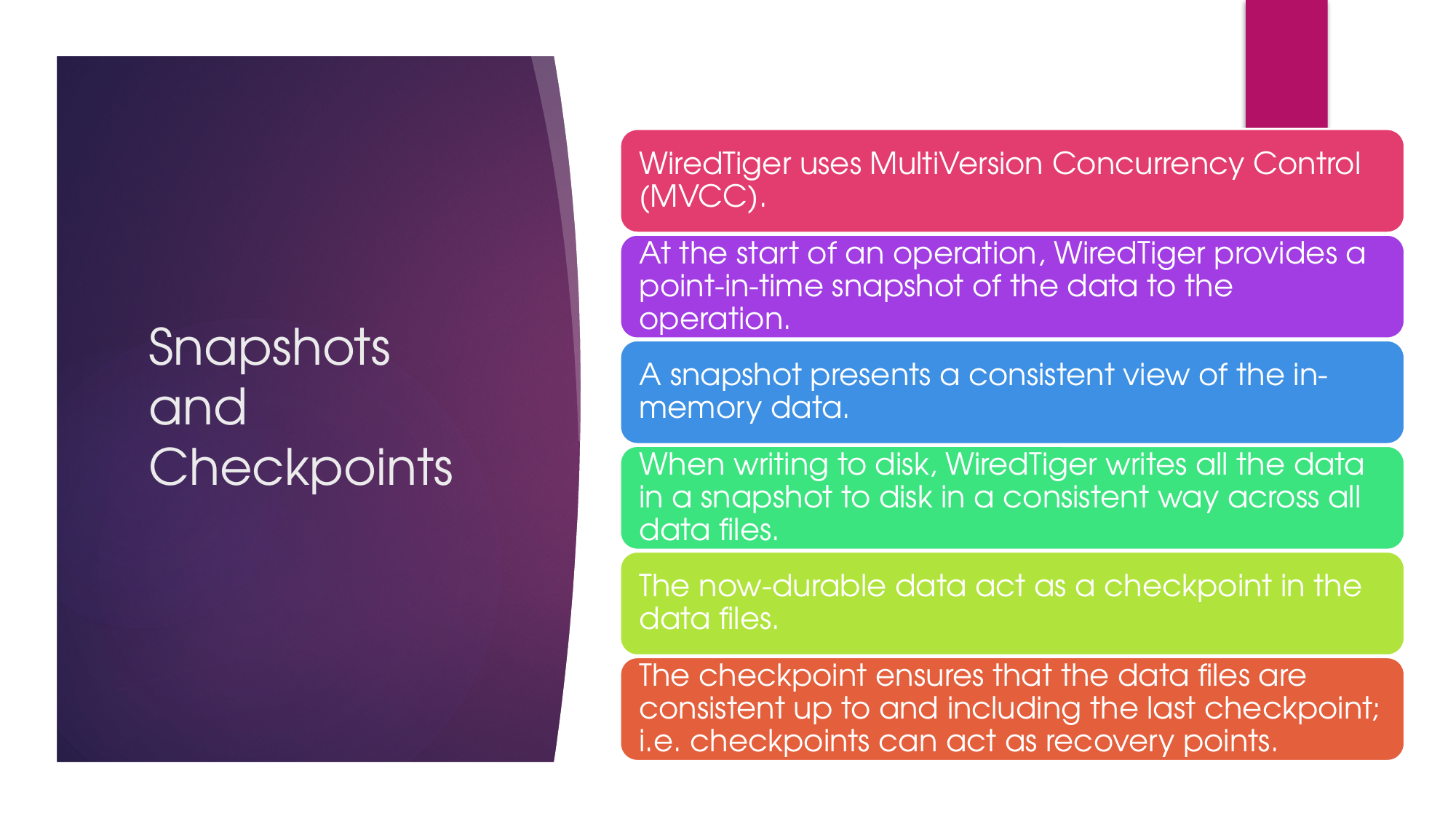

WiredTiger uses MultiVersion Concurrency Control (MVCC).
At the start of an operation, WiredTiger provides a point-in-time snapshot of the data to the operation.
A snapshot presents a consistent view of the in-memory data.
When writing to disk, WiredTiger writes all the data in a snapshot to disk in a consistent way across all data files.
The now-durable data act as a checkpoint in the data files.
The checkpoint ensures that the data files are consistent up to and including the last checkpoint; i.e. checkpoints can act as recovery points.
# Snapshots and Checkpoints